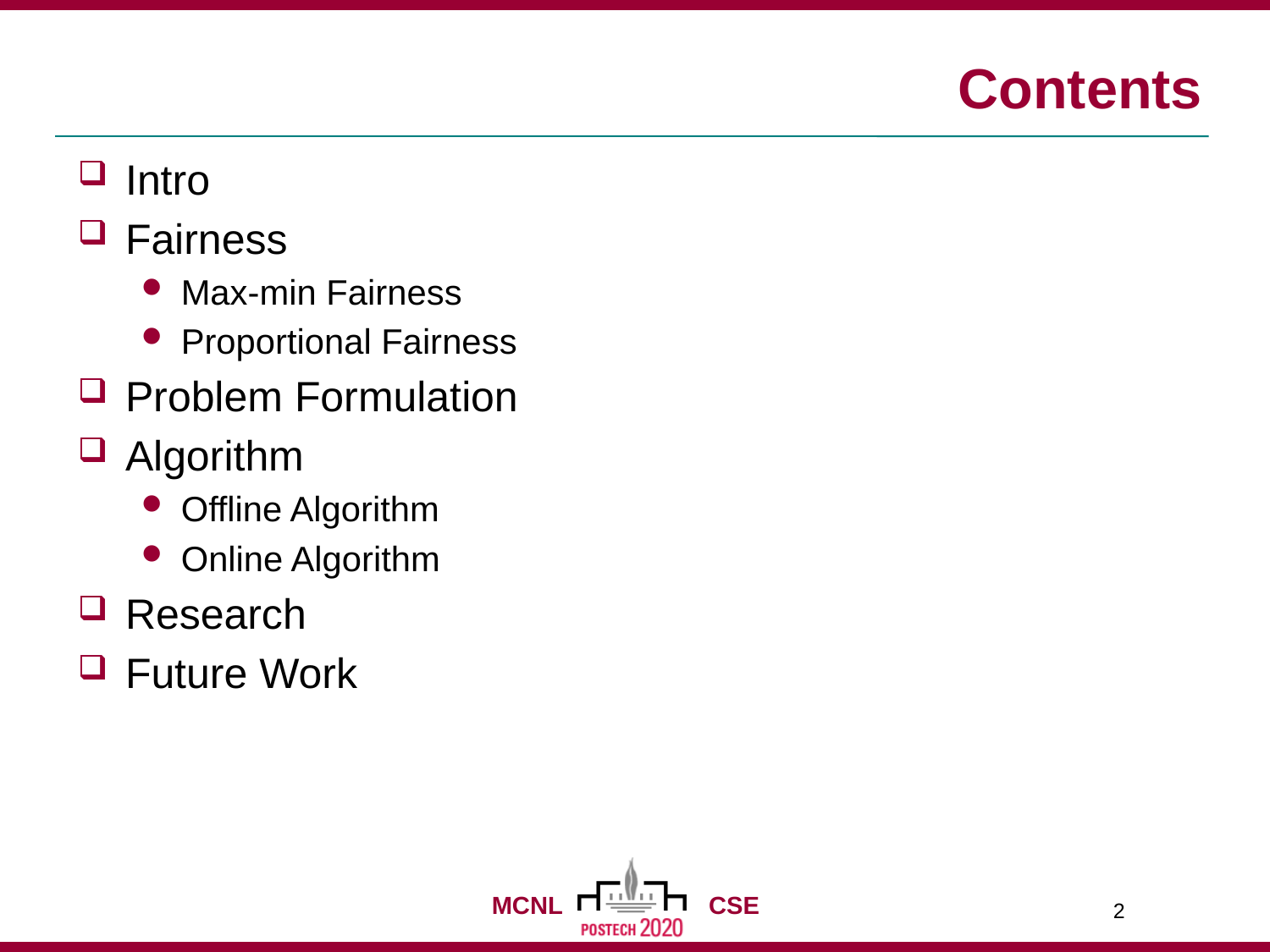

# Contents
Intro
Fairness
Max-min Fairness
Proportional Fairness
Problem Formulation
Algorithm
Offline Algorithm
Online Algorithm
Research
Future Work
2